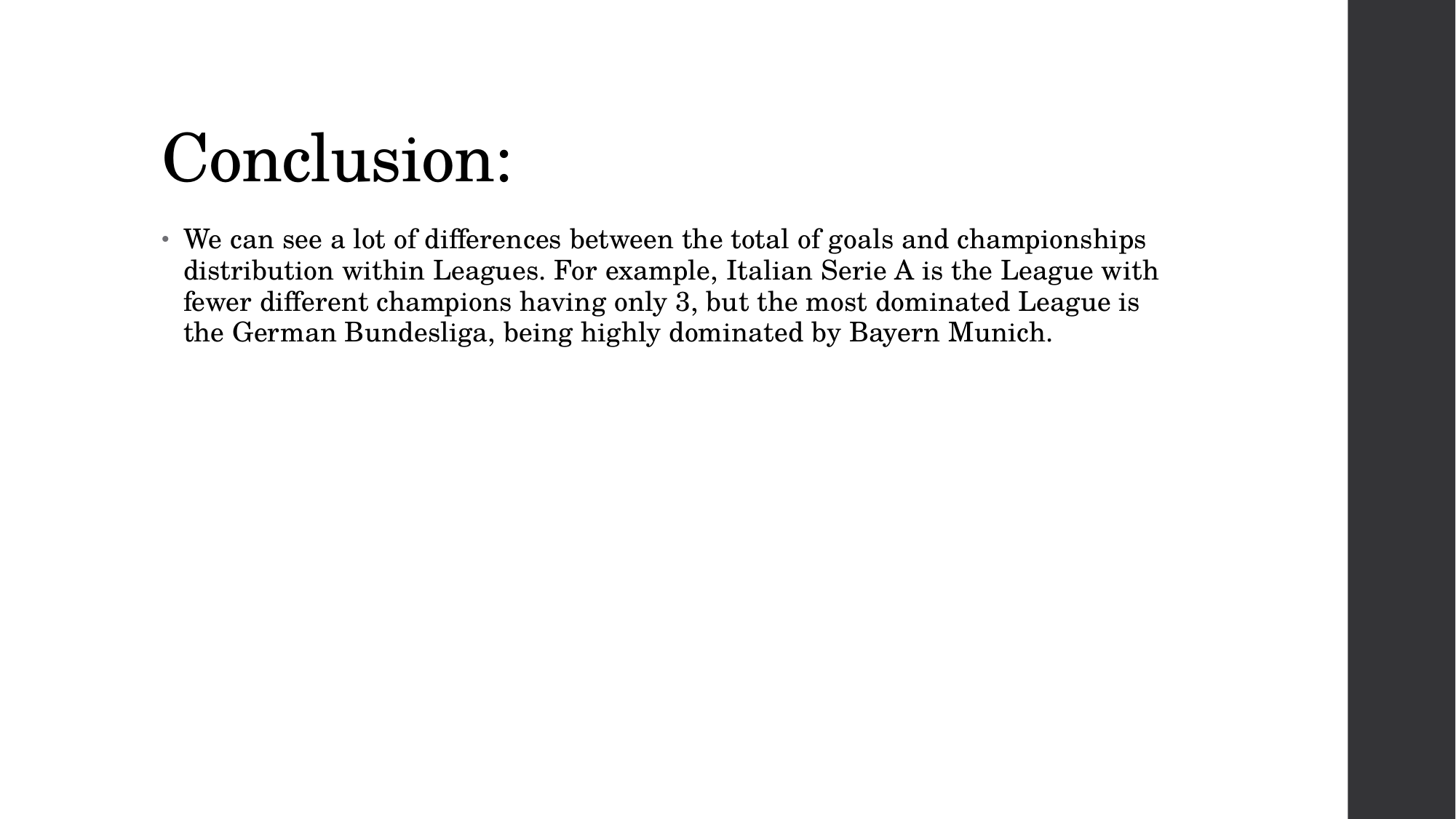

# Conclusion:
We can see a lot of differences between the total of goals and championships distribution within Leagues. For example, Italian Serie A is the League with fewer different champions having only 3, but the most dominated League is the German Bundesliga, being highly dominated by Bayern Munich.